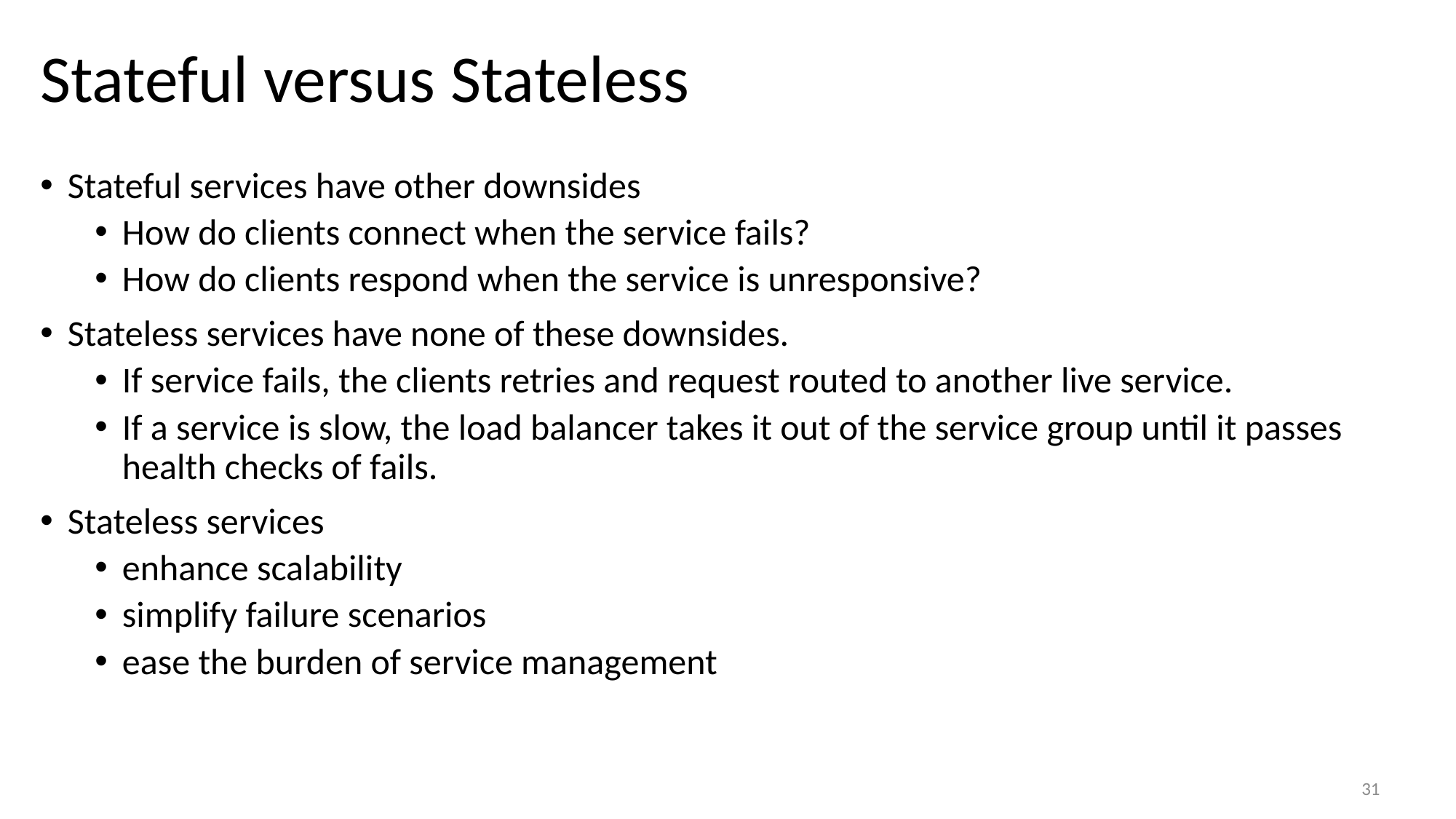

# Stateful versus Stateless
Stateful services have other downsides
How do clients connect when the service fails?
How do clients respond when the service is unresponsive?
Stateless services have none of these downsides.
If service fails, the clients retries and request routed to another live service.
If a service is slow, the load balancer takes it out of the service group until it passes health checks of fails.
Stateless services
enhance scalability
simplify failure scenarios
ease the burden of service management